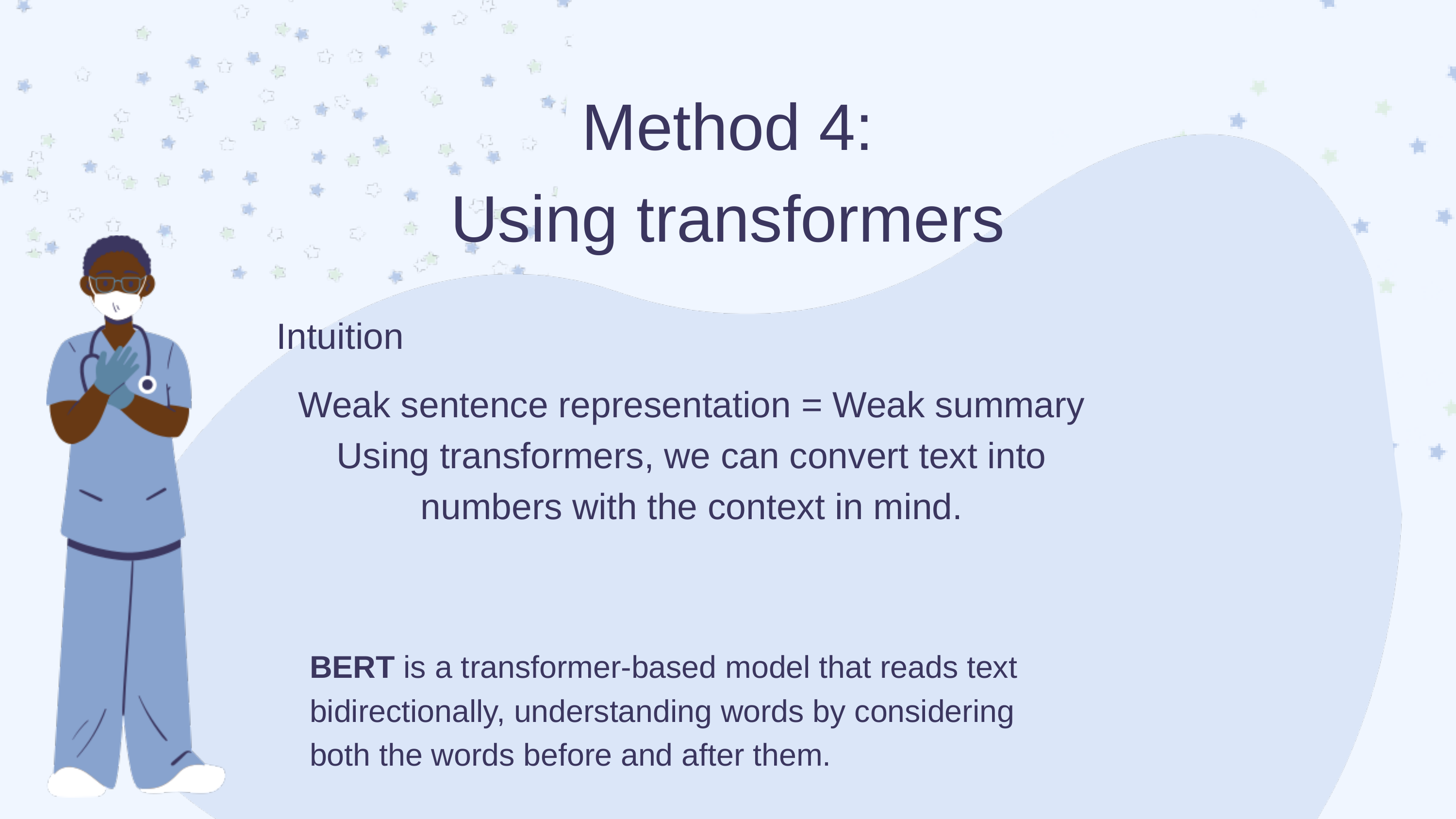

Method 4:
Using transformers

Intuition
Weak sentence representation = Weak summary
Using transformers, we can convert text into numbers with the context in mind.
BERT is a transformer-based model that reads text bidirectionally, understanding words by considering both the words before and after them.